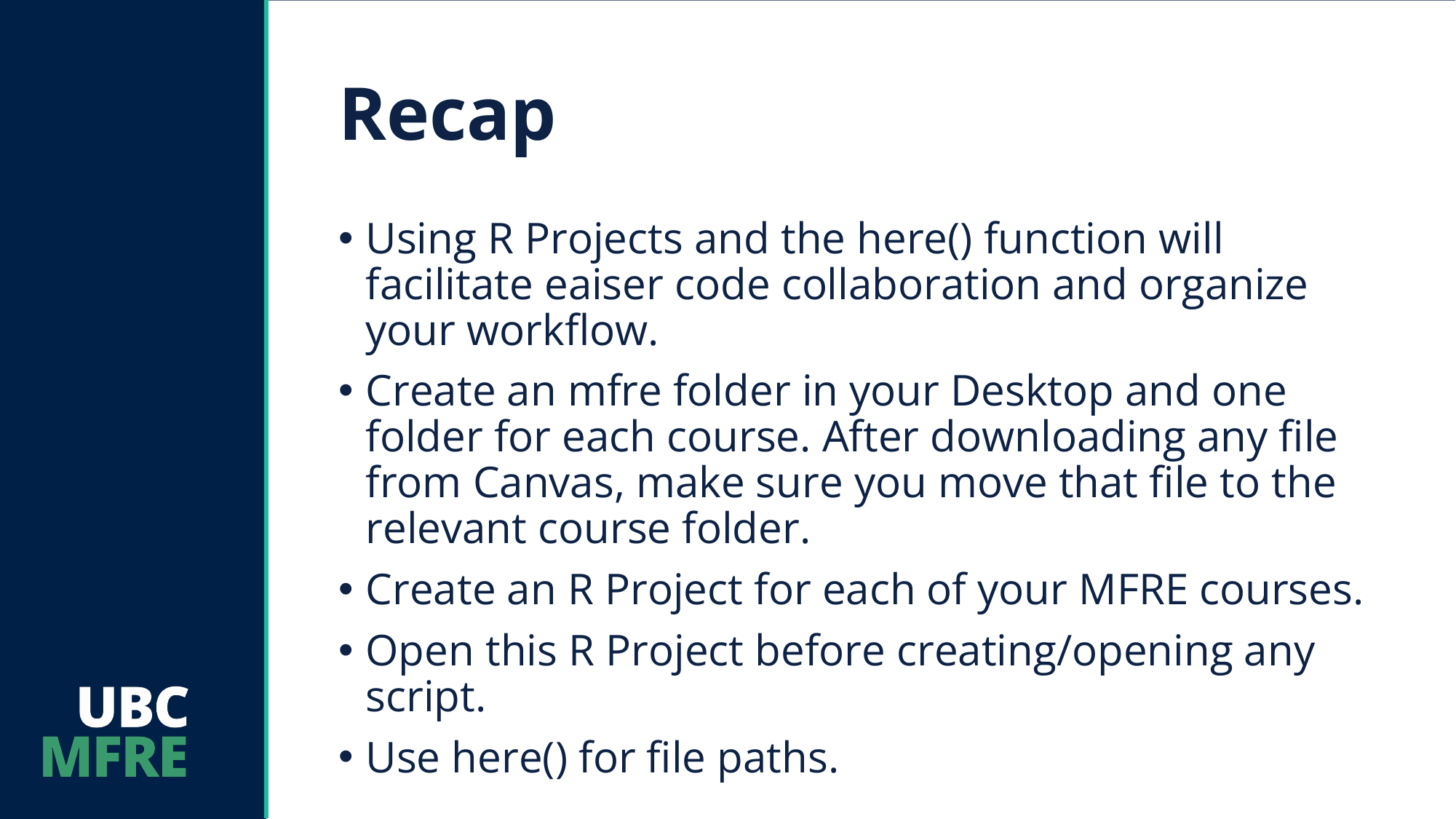

# Recap
Using R Projects and the here() function will facilitate eaiser code collaboration and organize your workflow.
Create an mfre folder in your Desktop and one folder for each course. After downloading any file from Canvas, make sure you move that file to the relevant course folder.
Create an R Project for each of your MFRE courses.
Open this R Project before creating/opening any script.
Use here() for file paths.